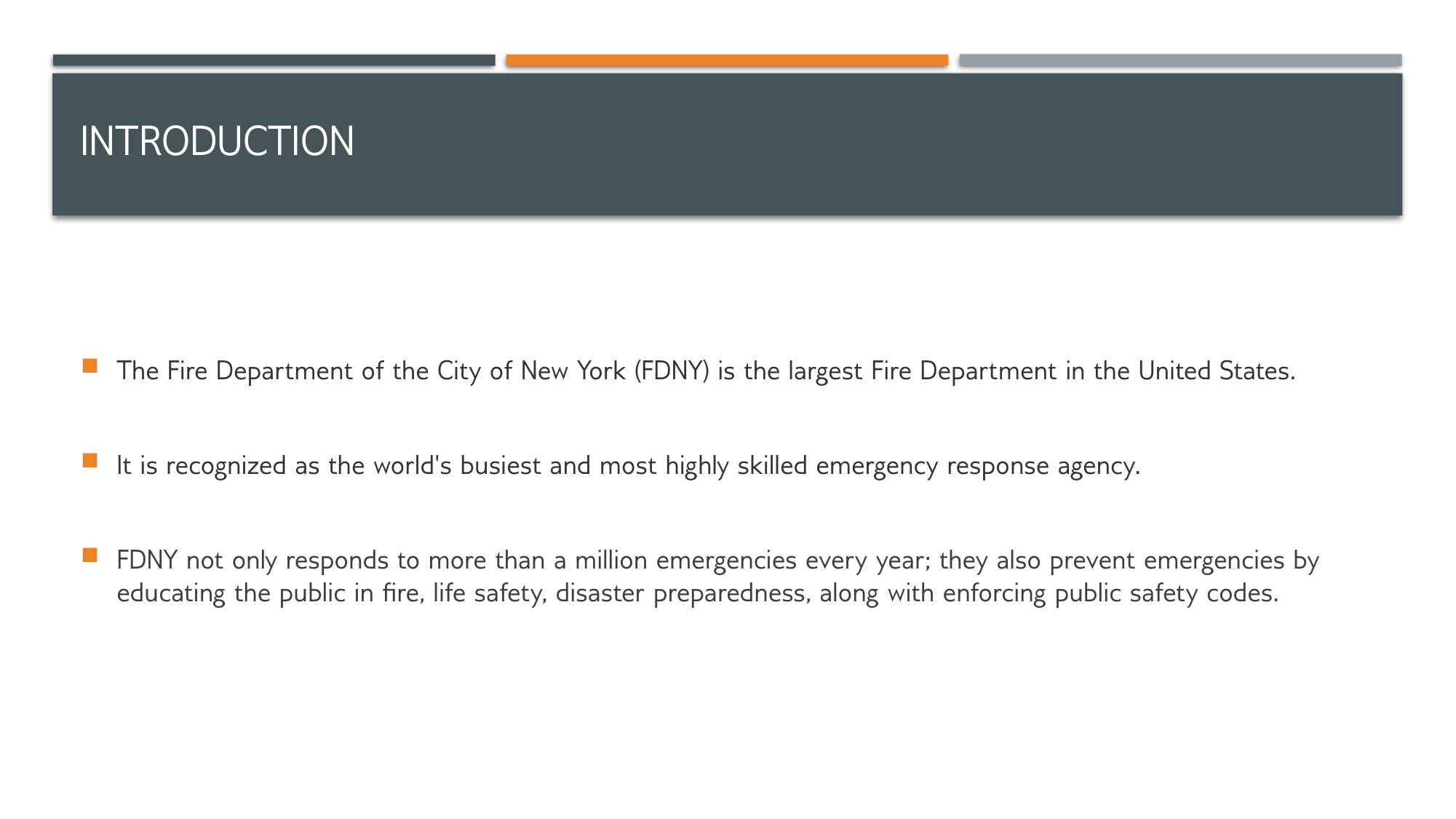

# iNTRODUCTION
The Fire Department of the City of New York (FDNY) is the largest Fire Department in the United States.

It is recognized as the world's busiest and most highly skilled emergency response agency.

FDNY not only responds to more than a million emergencies every year; they also prevent emergencies by educating the public in fire, life safety, disaster preparedness, along with enforcing public safety codes.